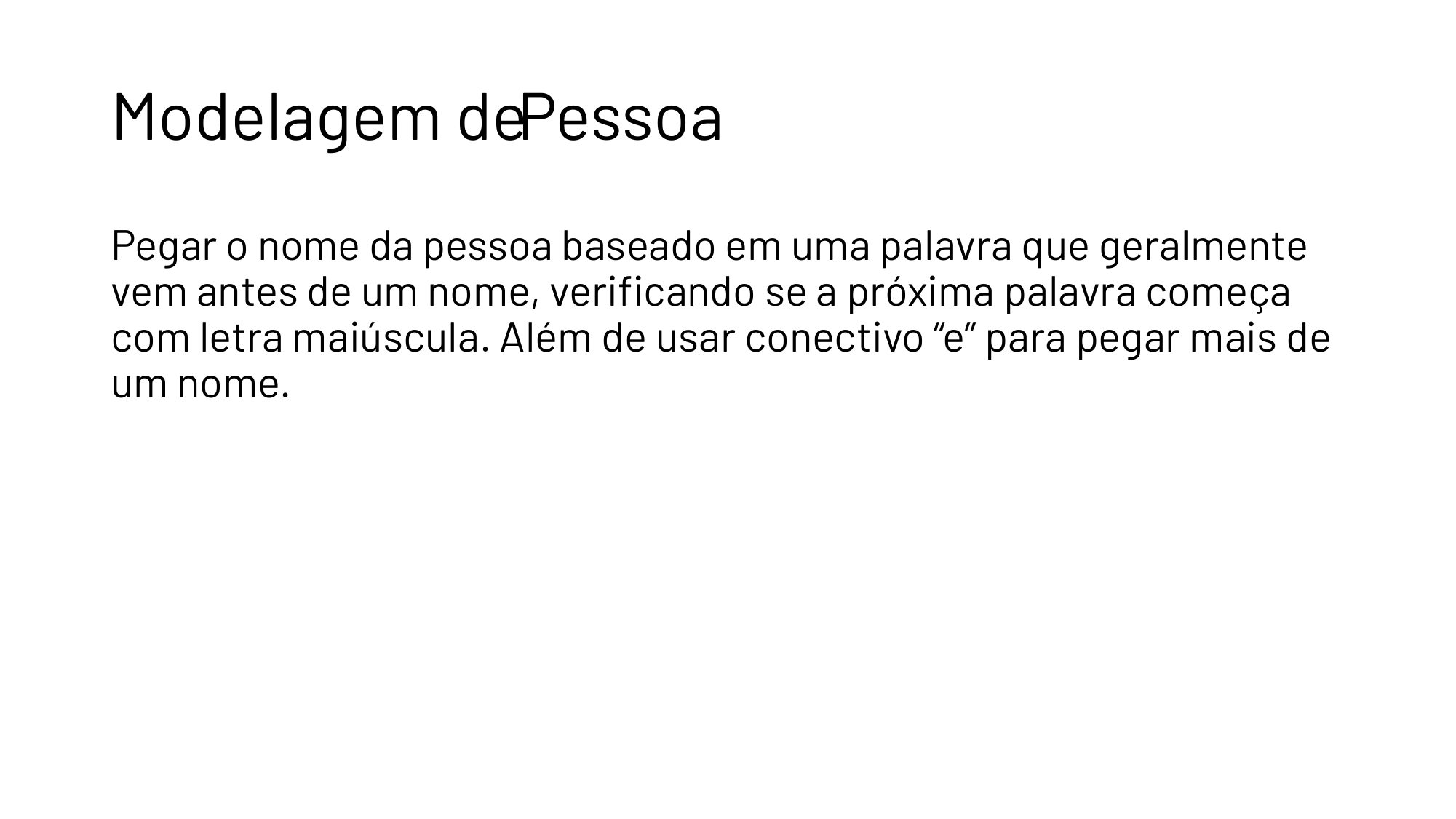

# Modelagem de
Pessoa
Pegar o nome da pessoa baseado em uma palavra que geralmente vem antes de um nome, verificando se a próxima palavra começa com letra maiúscula. Além de usar conectivo “e” para pegar mais de um nome.